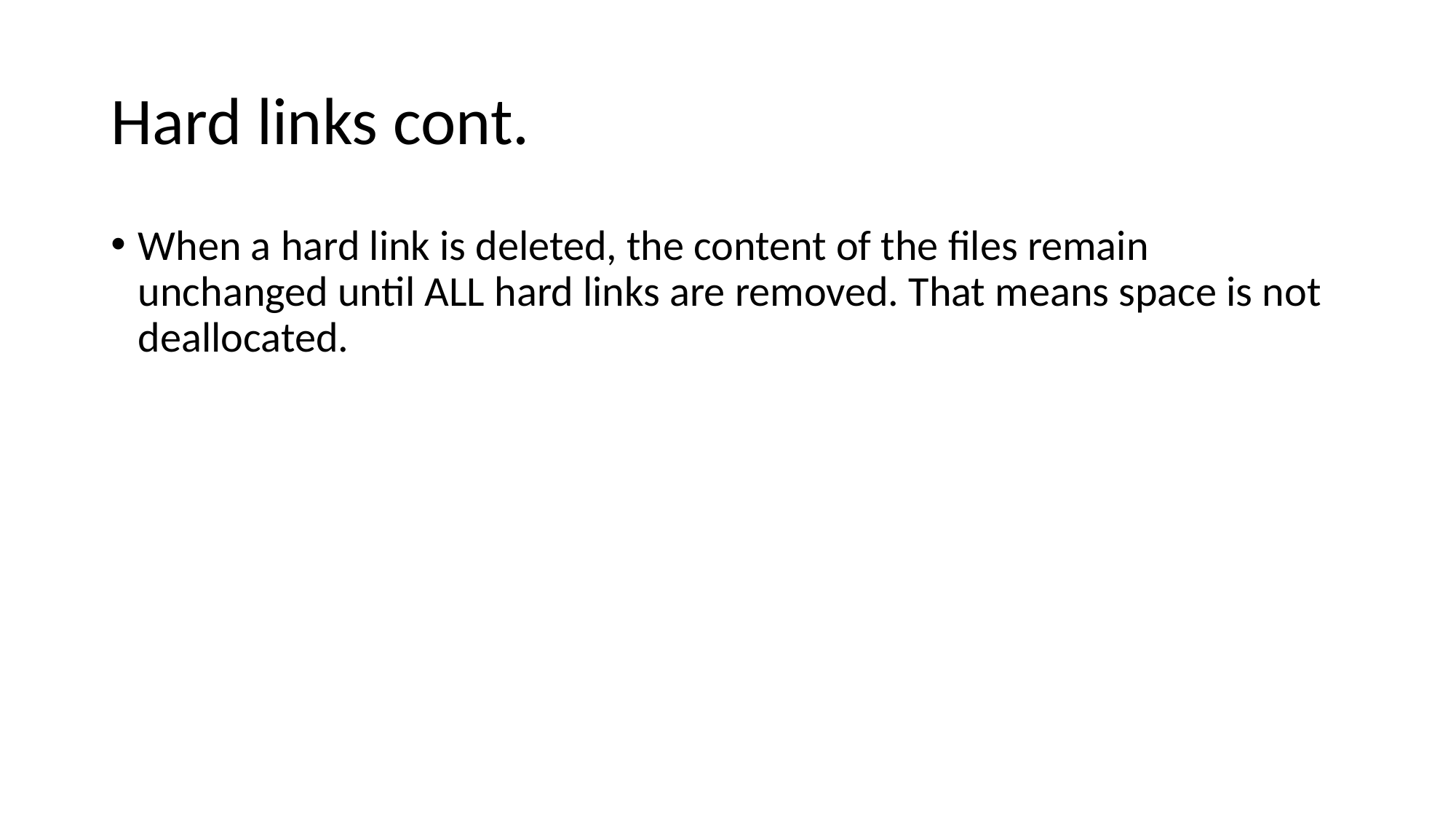

# Hard links cont.
When a hard link is deleted, the content of the files remain unchanged until ALL hard links are removed. That means space is not deallocated.